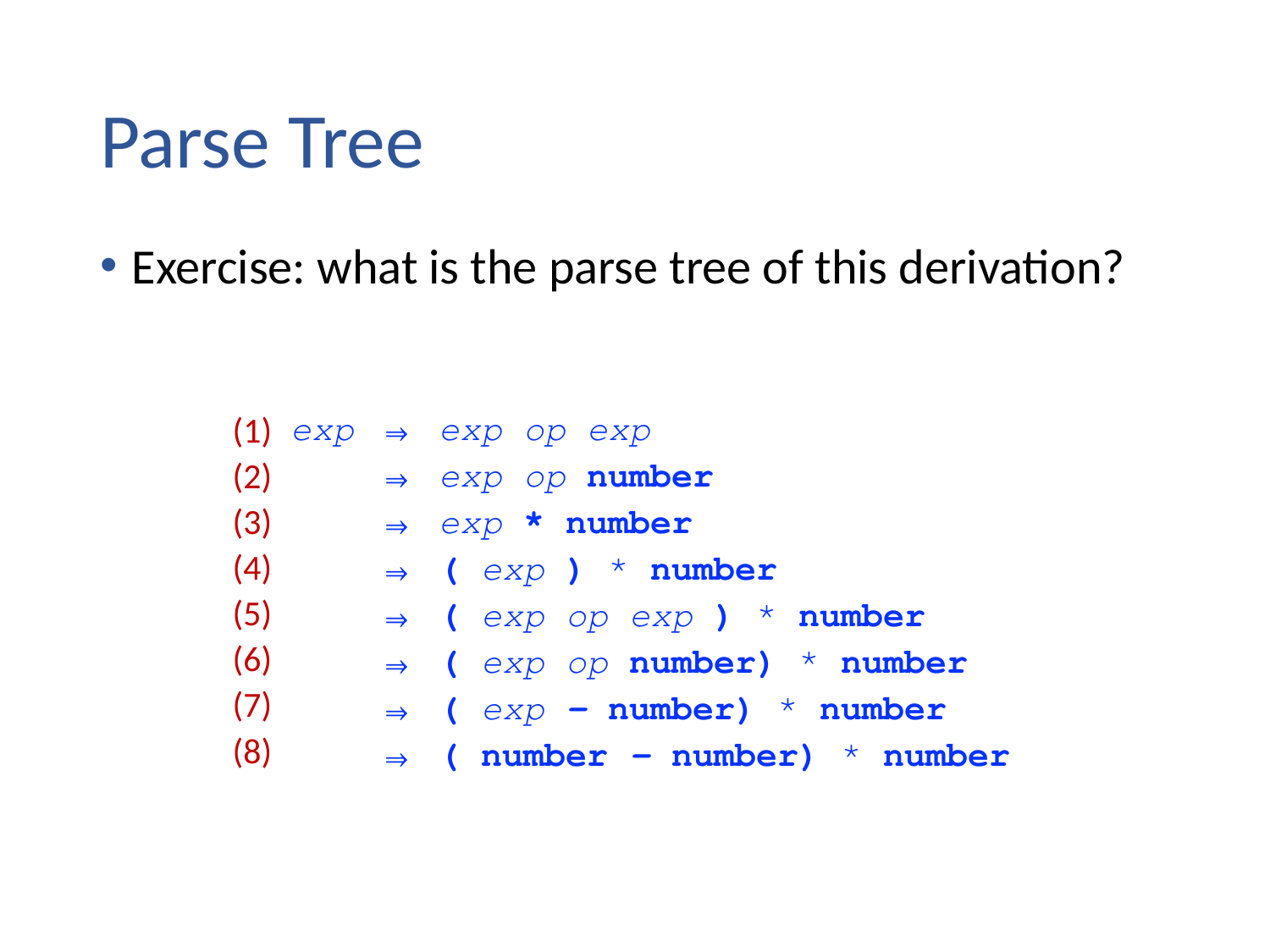

# Parse Tree
Exercise: what is the parse tree of this derivation?
exp ⇒ exp op exp
    ⇒ exp op number
    ⇒ exp * number
    ⇒ ( exp ) * number
    ⇒ ( exp op exp ) * number
    ⇒ ( exp op number) * number
    ⇒ ( exp - number) * number
    ⇒ ( number - number) * number
(1)
(2)
(3)
(4)
(5)
(6)
(7)
(8)